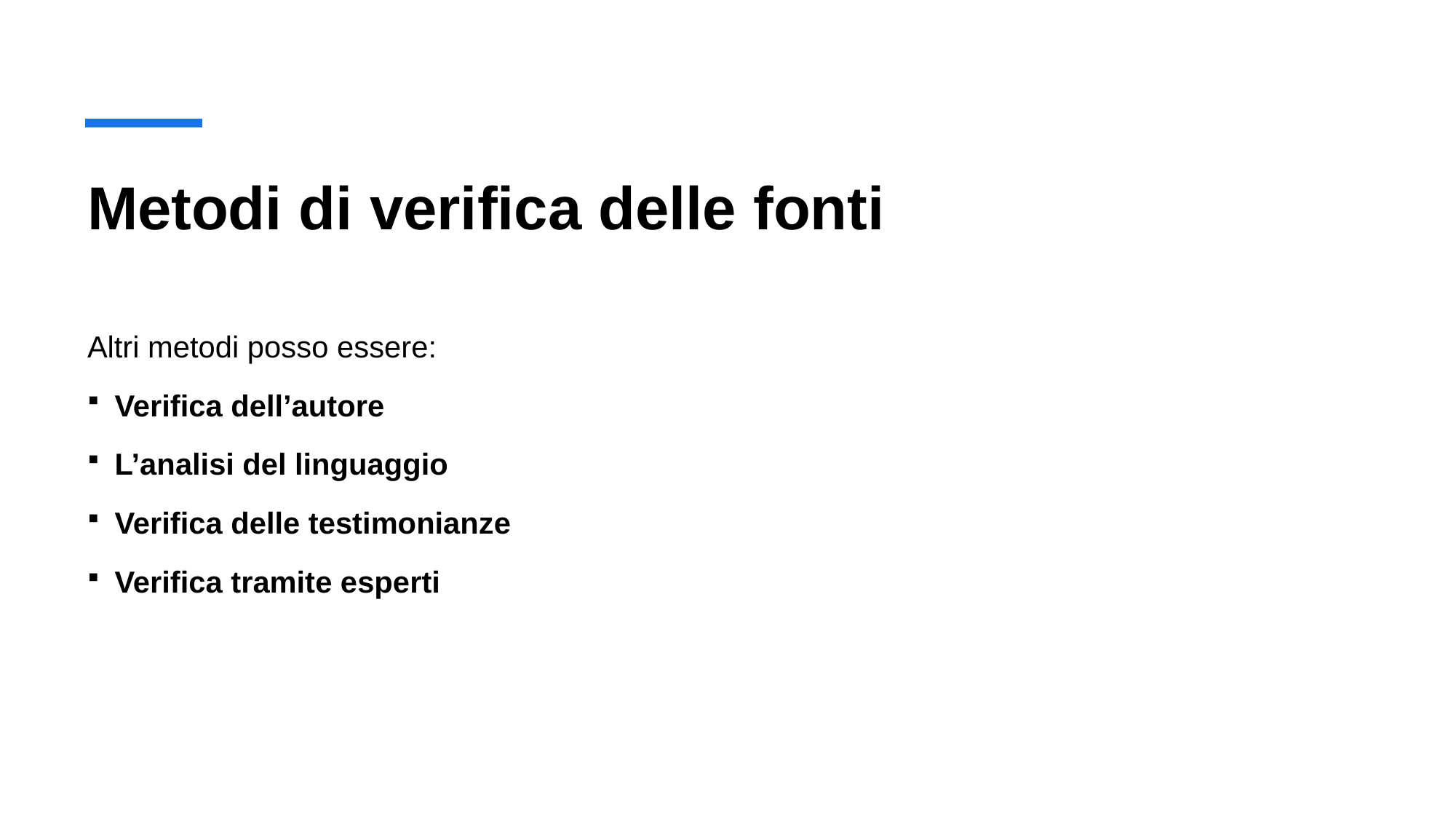

# Metodi di verifica delle fonti
Altri metodi posso essere:
Verifica dell’autore
L’analisi del linguaggio
Verifica delle testimonianze
Verifica tramite esperti